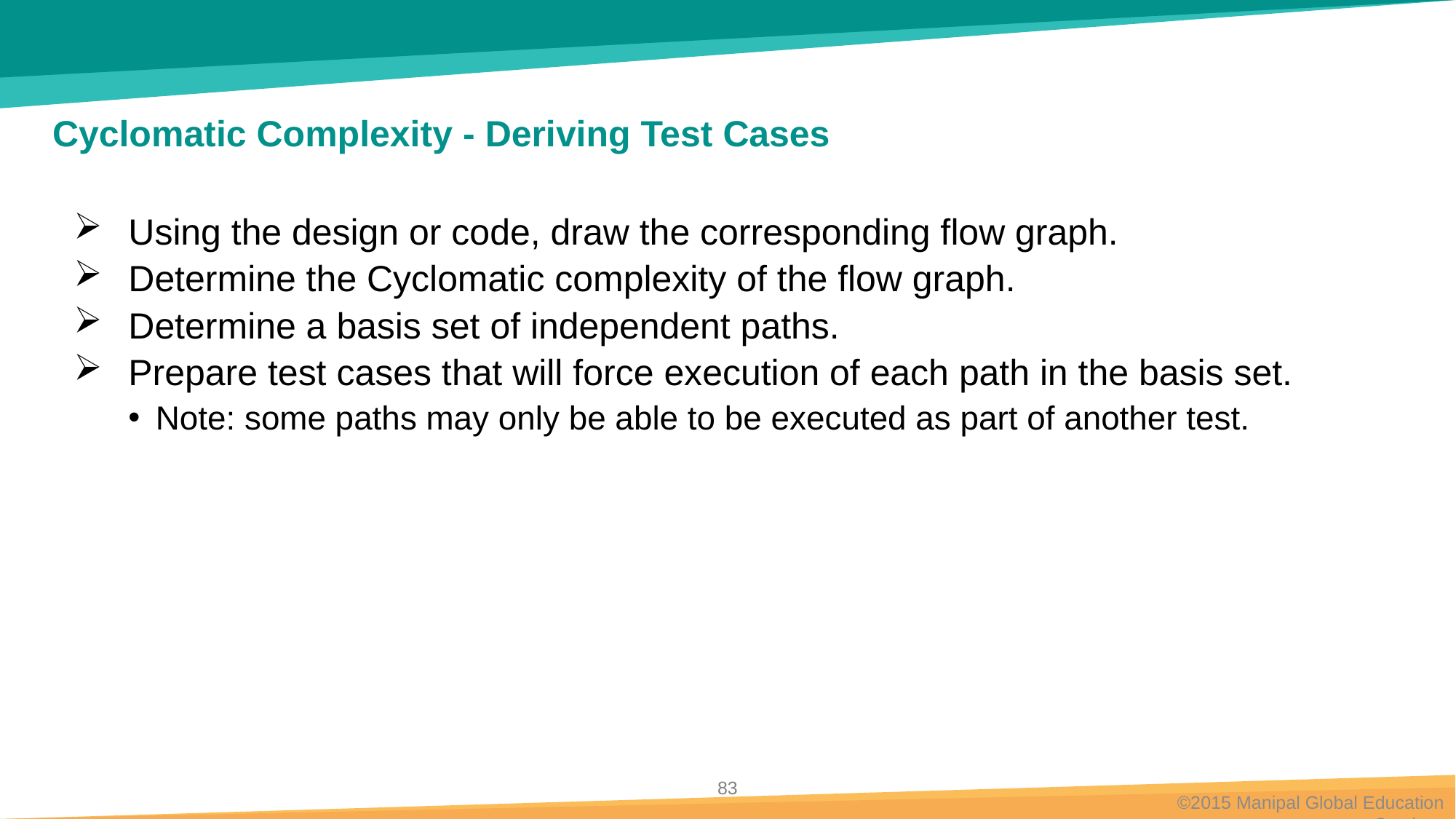

# Cyclomatic Complexity - Deriving Test Cases
Using the design or code, draw the corresponding flow graph.
Determine the Cyclomatic complexity of the flow graph.
Determine a basis set of independent paths.
Prepare test cases that will force execution of each path in the basis set.
Note: some paths may only be able to be executed as part of another test.